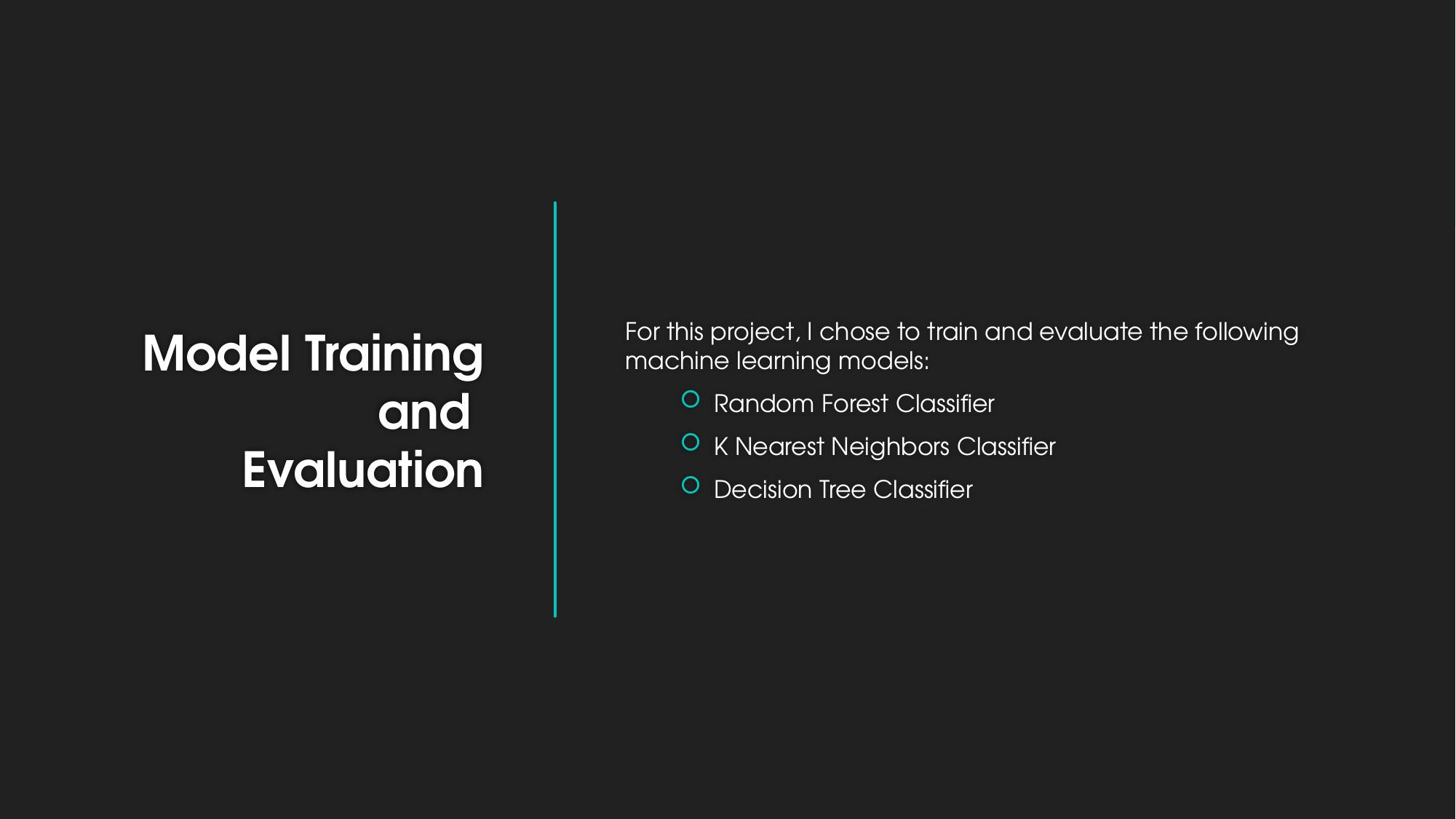

For this project, I chose to train and evaluate the following machine learning models:
Random Forest Classifier
K Nearest Neighbors Classifier
Decision Tree Classifier
# Model Training and Evaluation